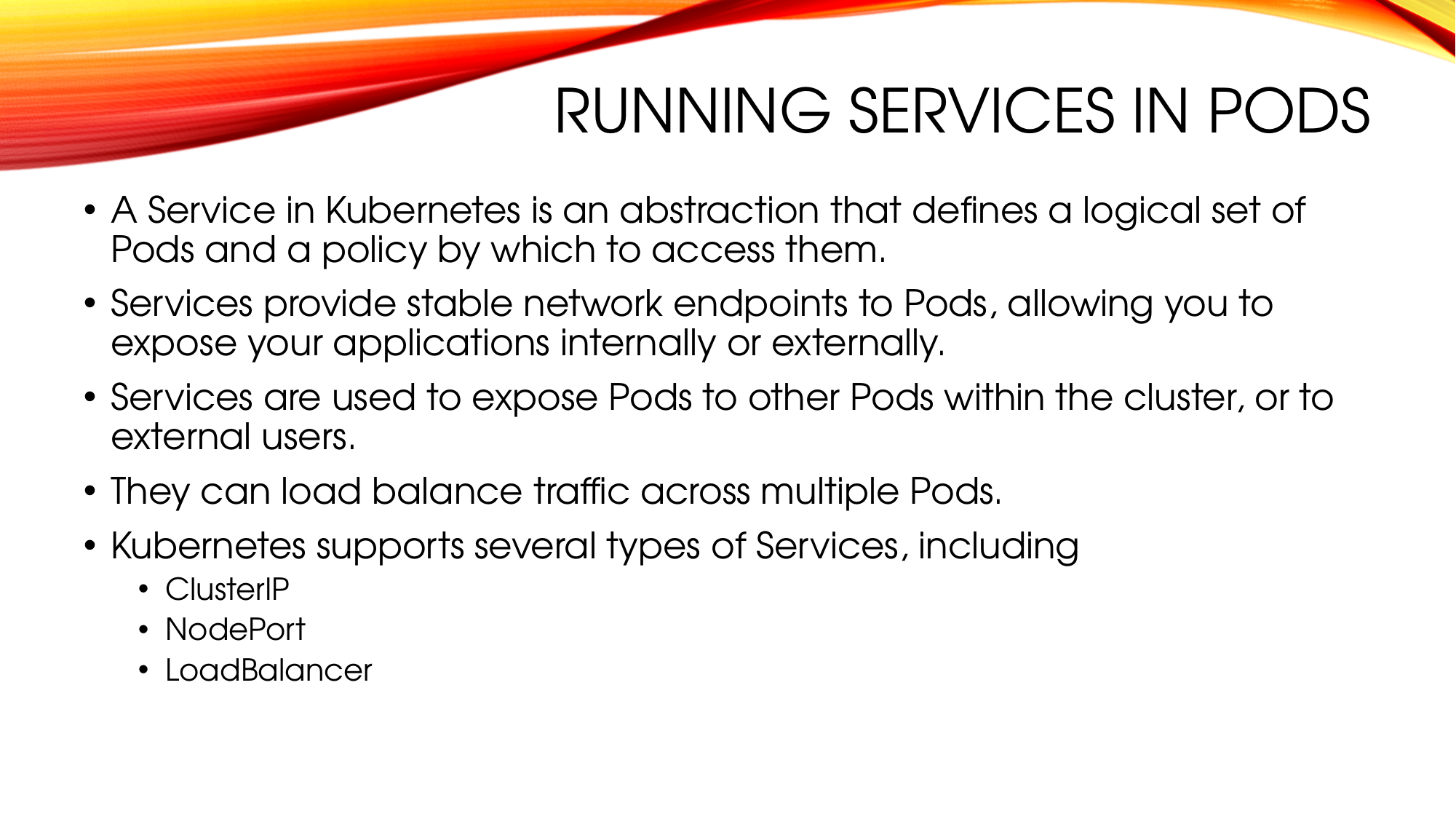

# Running Services in Pods
A Service in Kubernetes is an abstraction that defines a logical set of Pods and a policy by which to access them.
Services provide stable network endpoints to Pods, allowing you to expose your applications internally or externally.
Services are used to expose Pods to other Pods within the cluster, or to external users.
They can load balance traffic across multiple Pods.
Kubernetes supports several types of Services, including
ClusterIP
NodePort
LoadBalancer